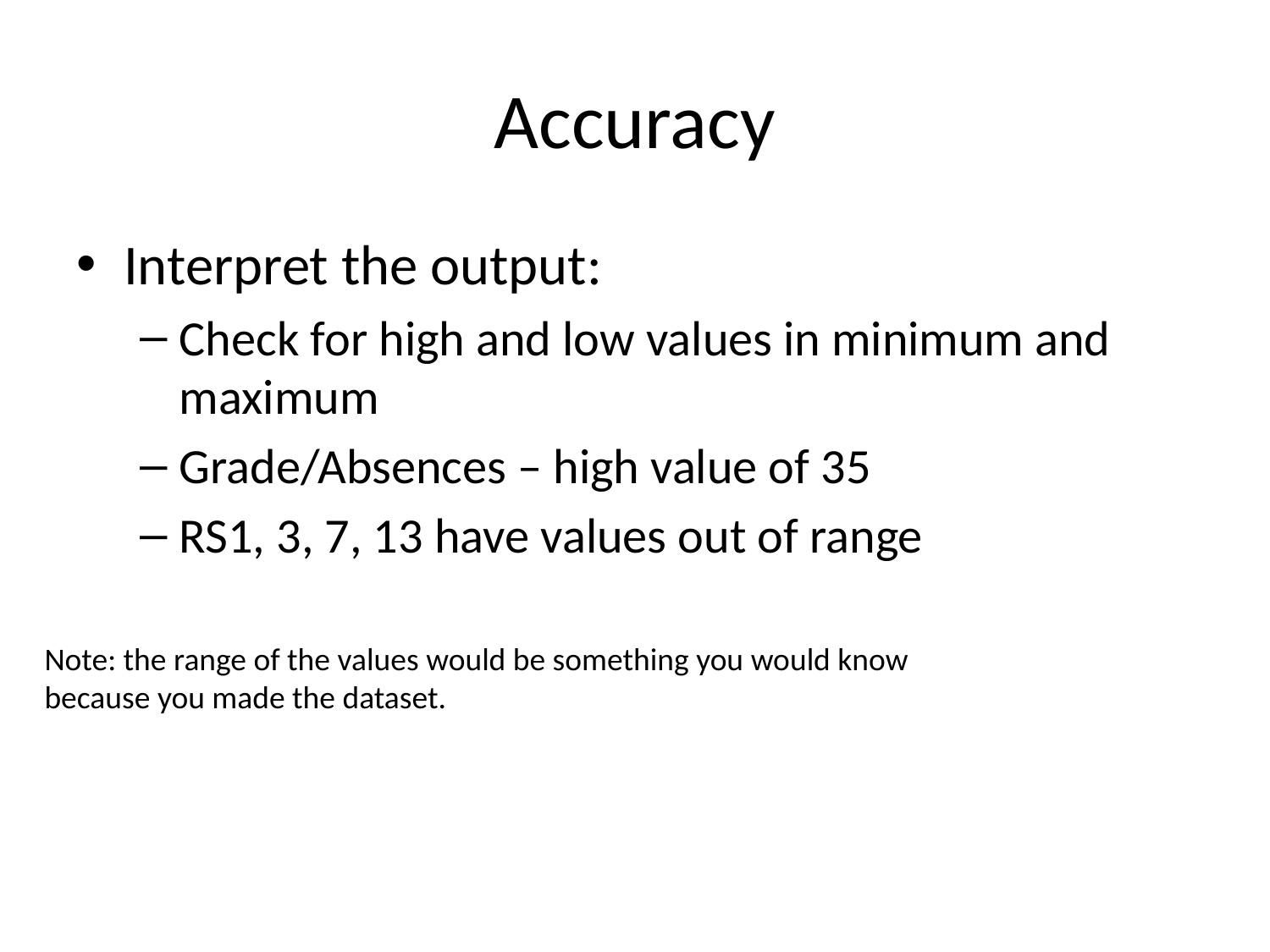

# Accuracy
Interpret the output:
Check for high and low values in minimum and maximum
Grade/Absences – high value of 35
RS1, 3, 7, 13 have values out of range

Note: the range of the values would be something you would know because you made the dataset.